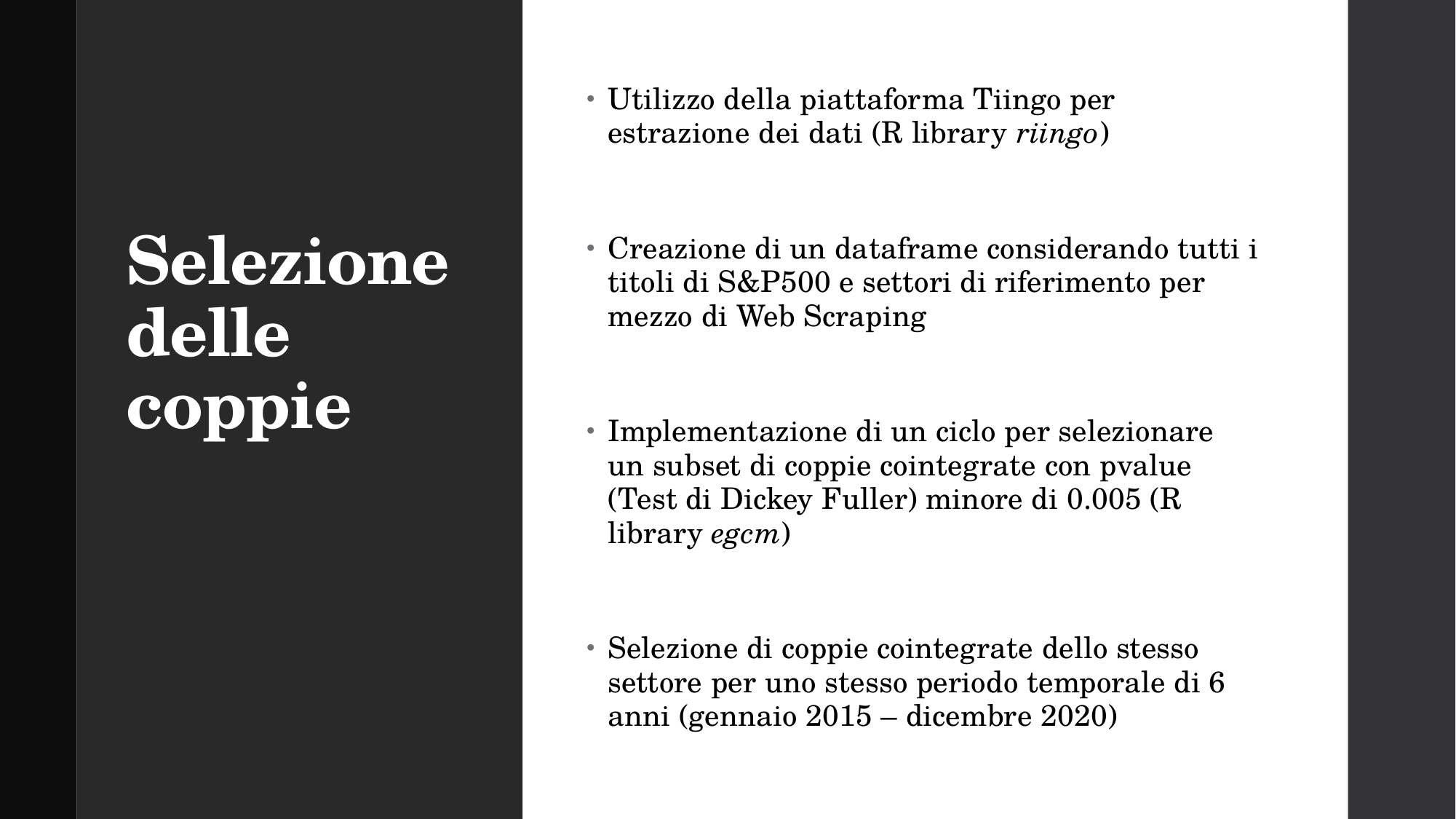

# Selezione delle coppie
Utilizzo della piattaforma Tiingo per estrazione dei dati (R library riingo)

Creazione di un dataframe considerando tutti i titoli di S&P500 e settori di riferimento per mezzo di Web Scraping

Implementazione di un ciclo per selezionare un subset di coppie cointegrate con pvalue (Test di Dickey Fuller) minore di 0.005 (R library egcm)

Selezione di coppie cointegrate dello stesso settore per uno stesso periodo temporale di 6 anni (gennaio 2015 – dicembre 2020)